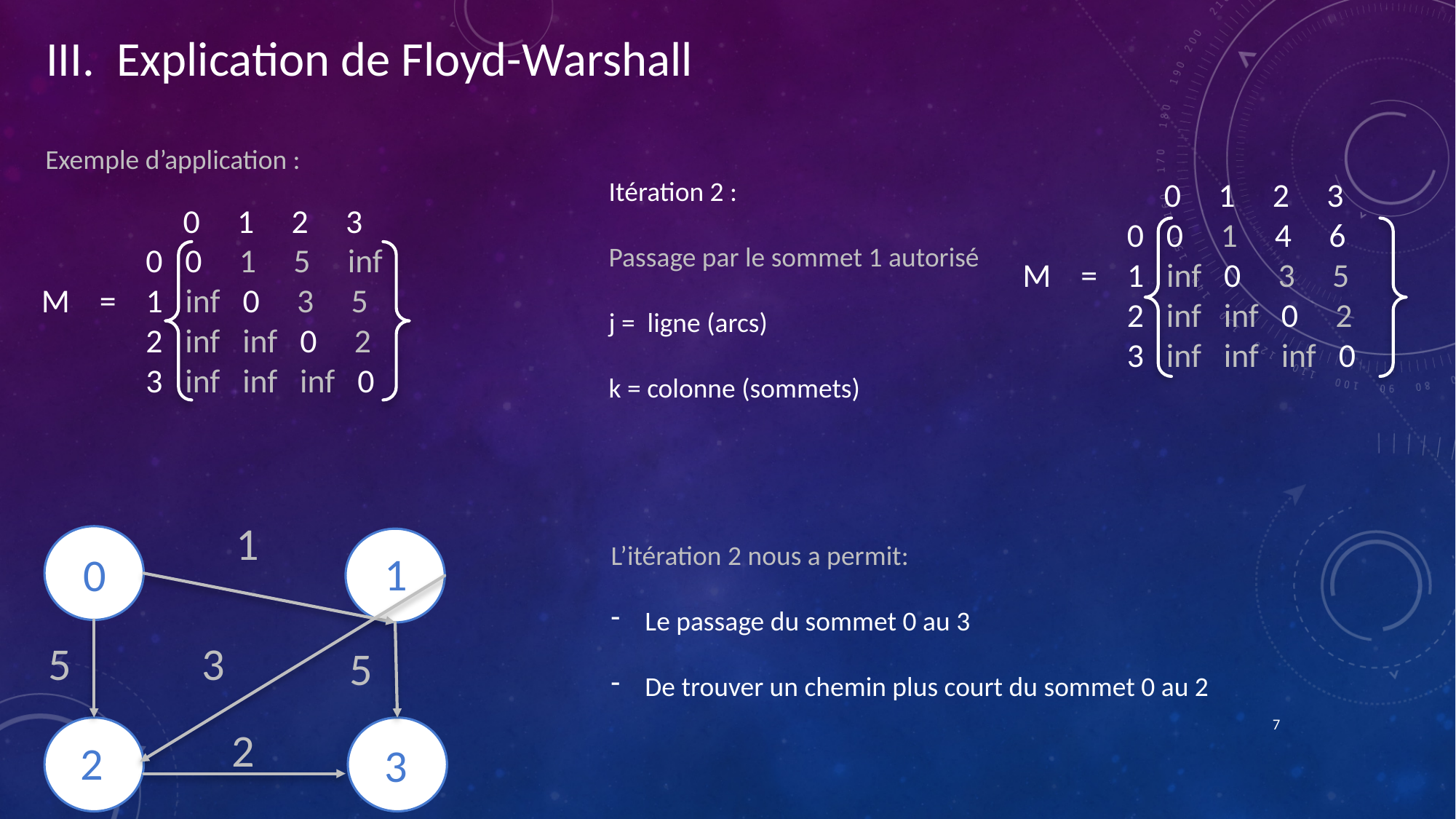

III.  Explication de Floyd-Warshall
Exemple d’application :
Itération 2 :

Passage par le sommet 1 autorisé

j =  ligne (arcs)

k = colonne (sommets)
                    0     1     2     3
               0   0     1     4     6
 M    =    1   inf   0     3     5
               2   inf   inf   0     2
               3   inf   inf   inf   0
                    0     1     2     3
               0   0     1     5     inf
 M    =    1   inf   0     3     5
               2   inf   inf   0     2
               3   inf   inf   inf   0

1

L’itération 2 nous a permit:

Le passage du sommet 0 au 3

De trouver un chemin plus court du sommet 0 au 2
1
0
5
3
5
7
2

2
3